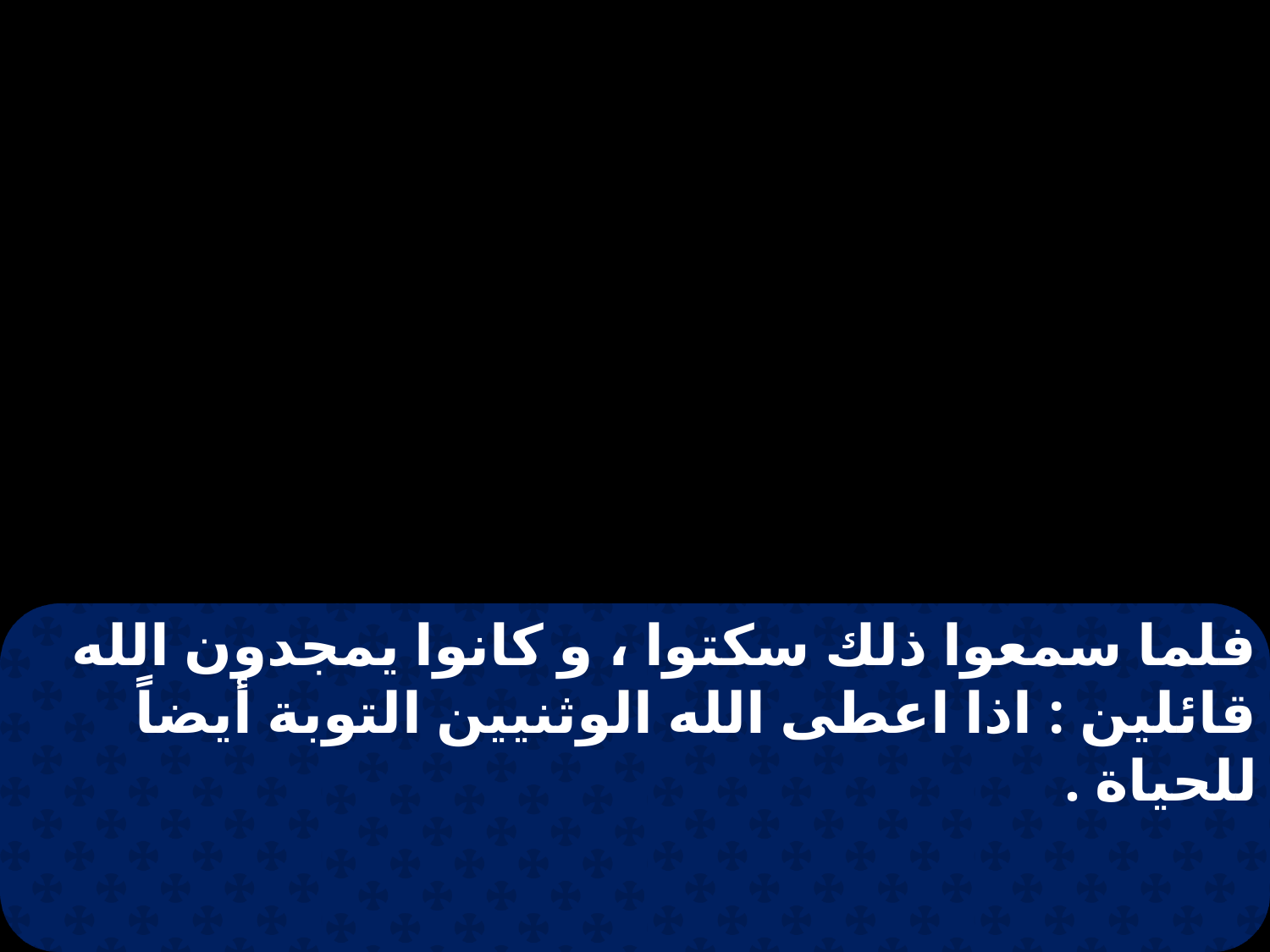

فلما سمعوا ذلك سكتوا ، و كانوا يمجدون الله قائلين : اذا اعطى الله الوثنيين التوبة أيضاً للحياة .